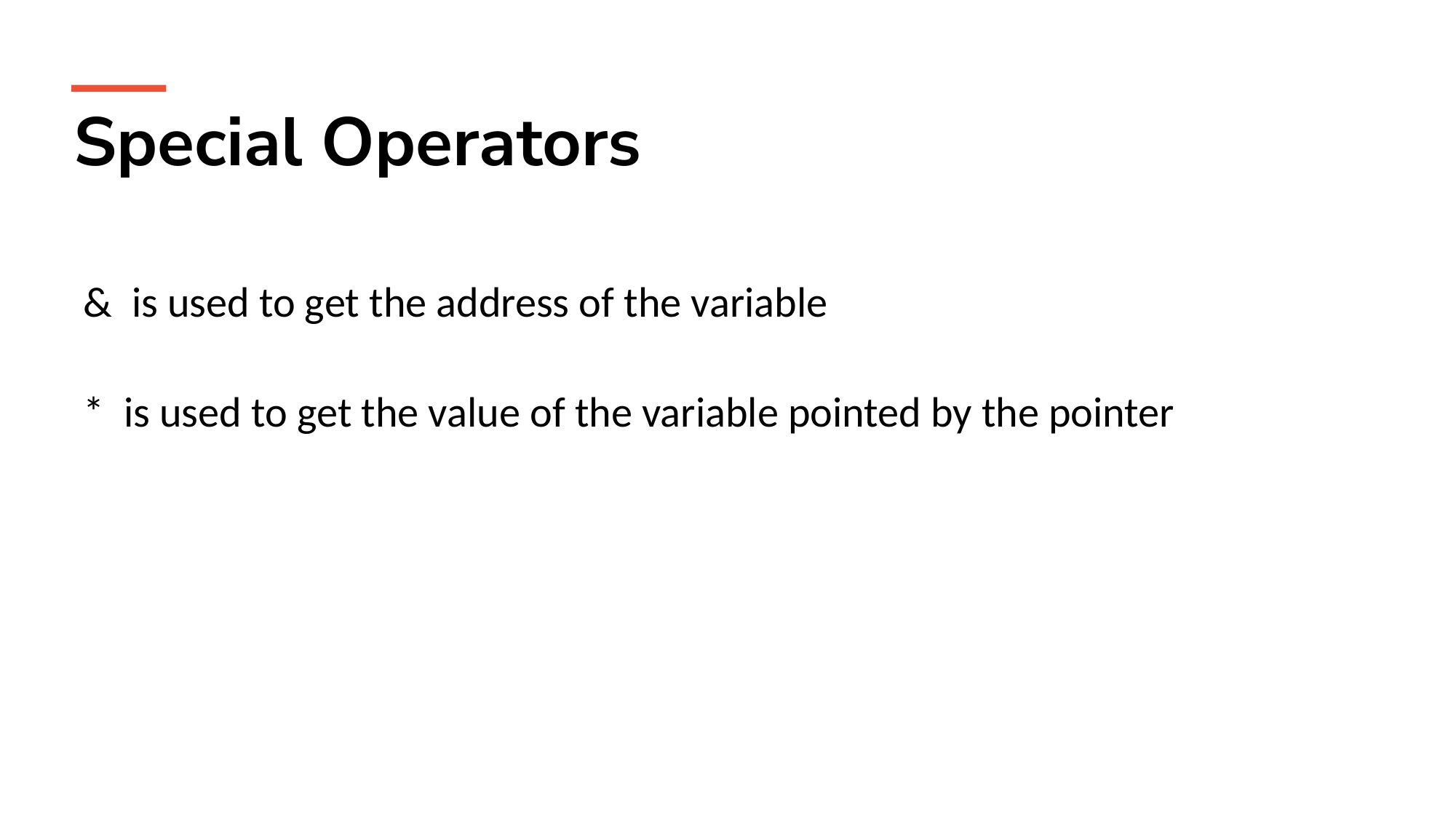

Special Operators
&  is used to get the address of the variable
*  is used to get the value of the variable pointed by the pointer